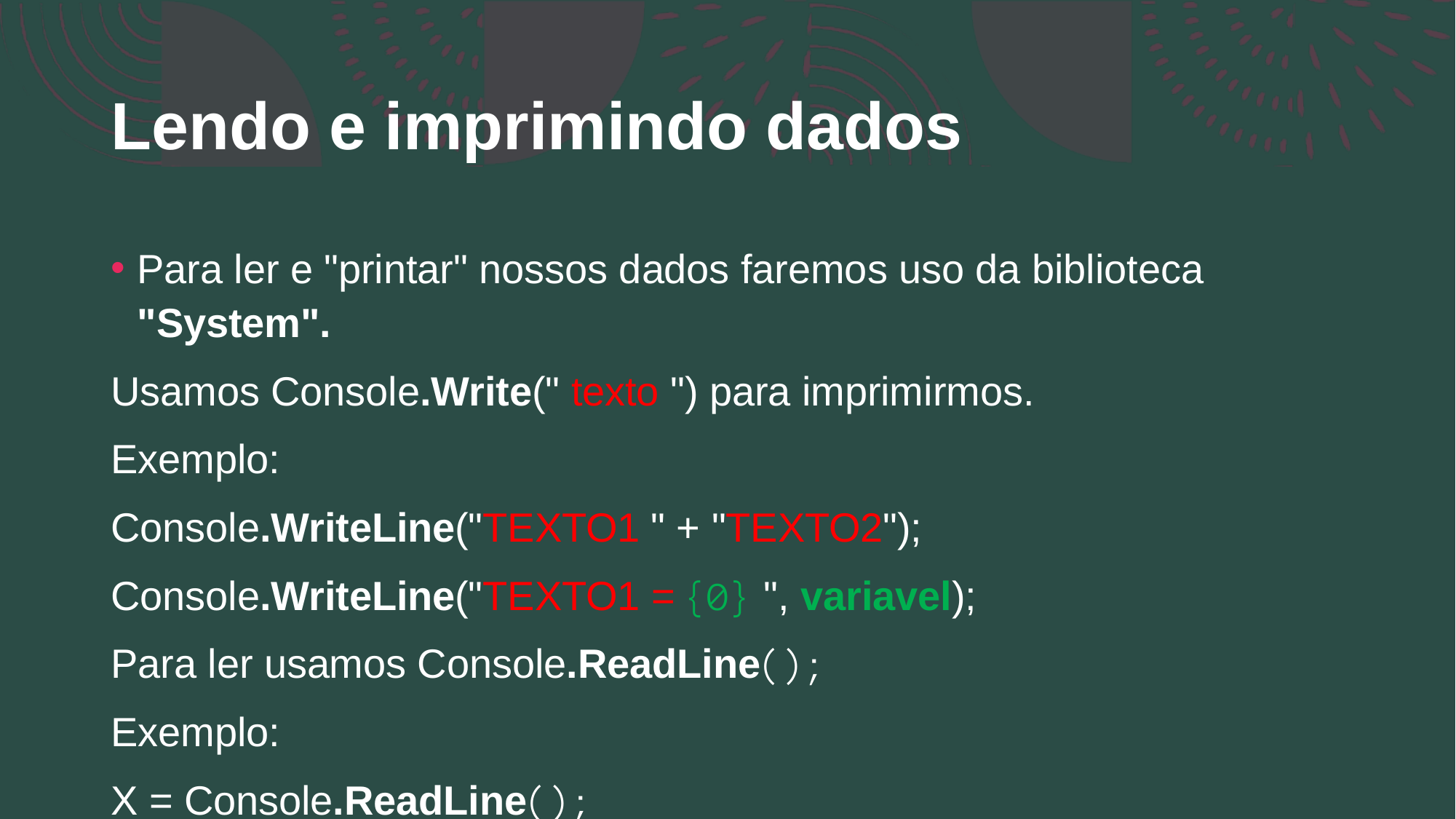

# Lendo e imprimindo dados
Para ler e "printar" nossos dados faremos uso da biblioteca "System".
Usamos Console.Write(" texto ") para imprimirmos.
Exemplo:
Console.WriteLine("TEXTO1 " + "TEXTO2");
Console.WriteLine("TEXTO1 = {0} ", variavel);
Para ler usamos Console.ReadLine();
Exemplo:
X = Console.ReadLine();